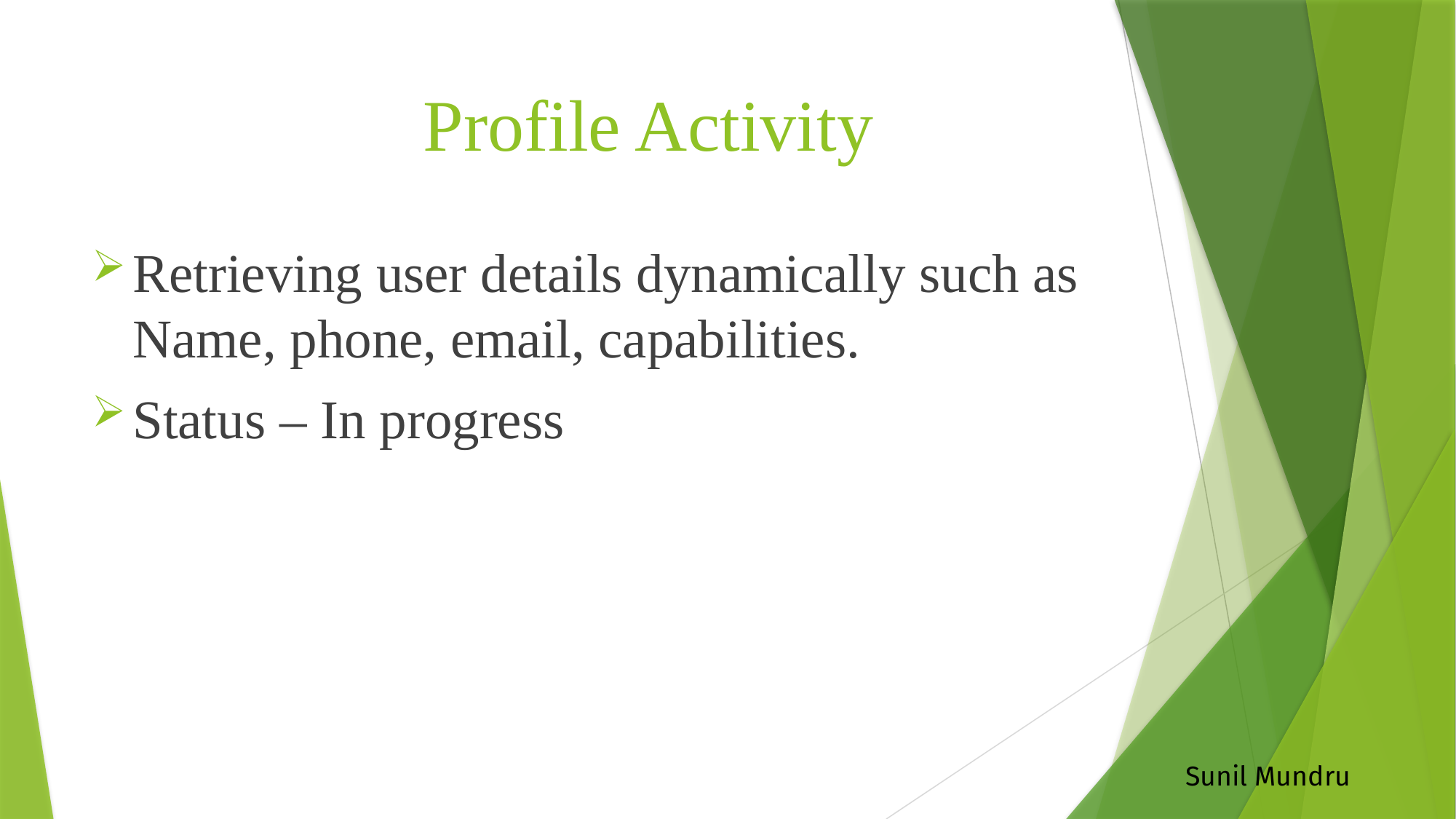

# Profile Activity

Retrieving user details dynamically such as Name, phone, email, capabilities.
Status – In progress

Sunil Mundru